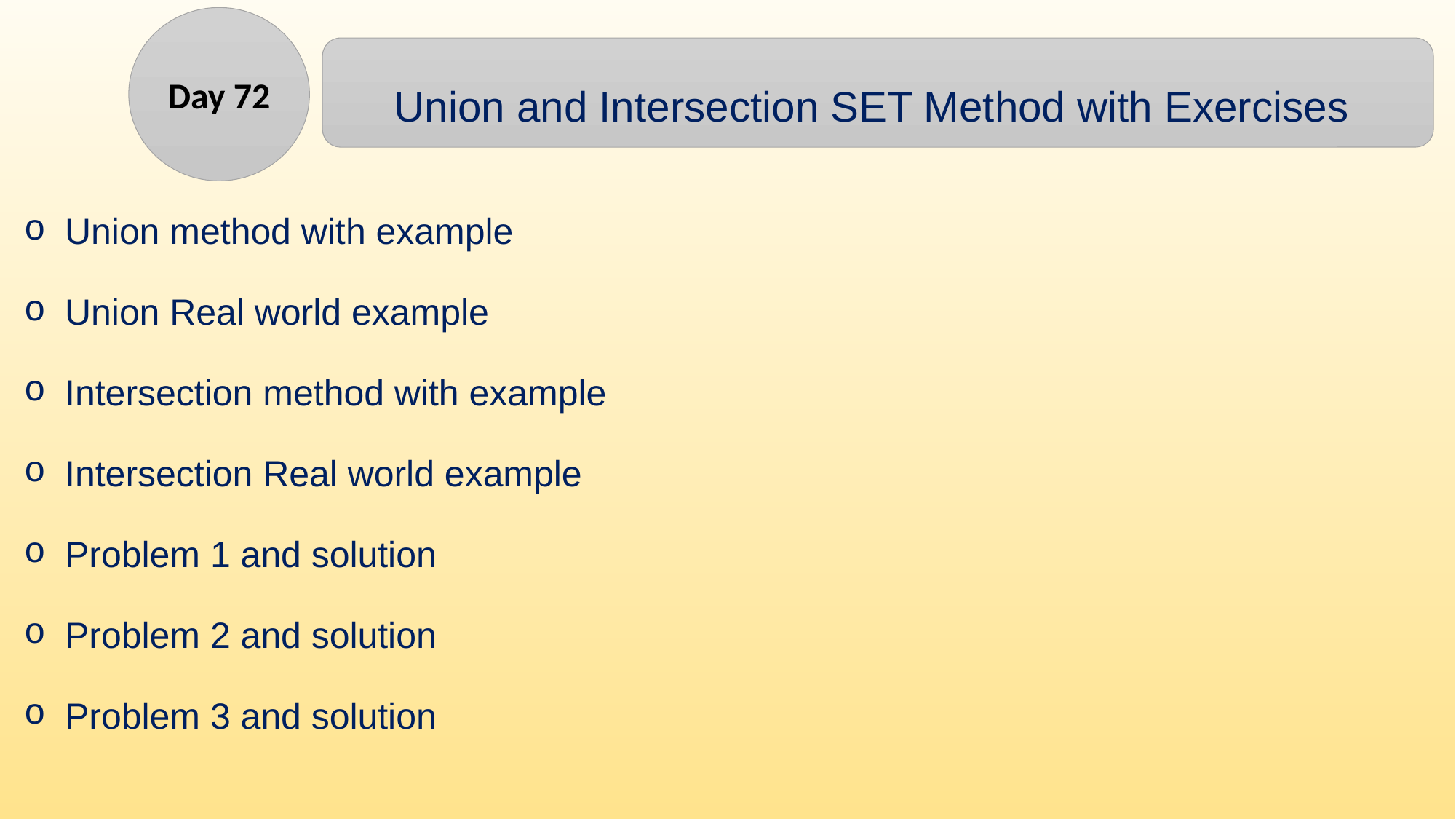

Day 72
Union and Intersection SET Method with Exercises
Union method with example
Union Real world example
Intersection method with example
Intersection Real world example
Problem 1 and solution
Problem 2 and solution
Problem 3 and solution